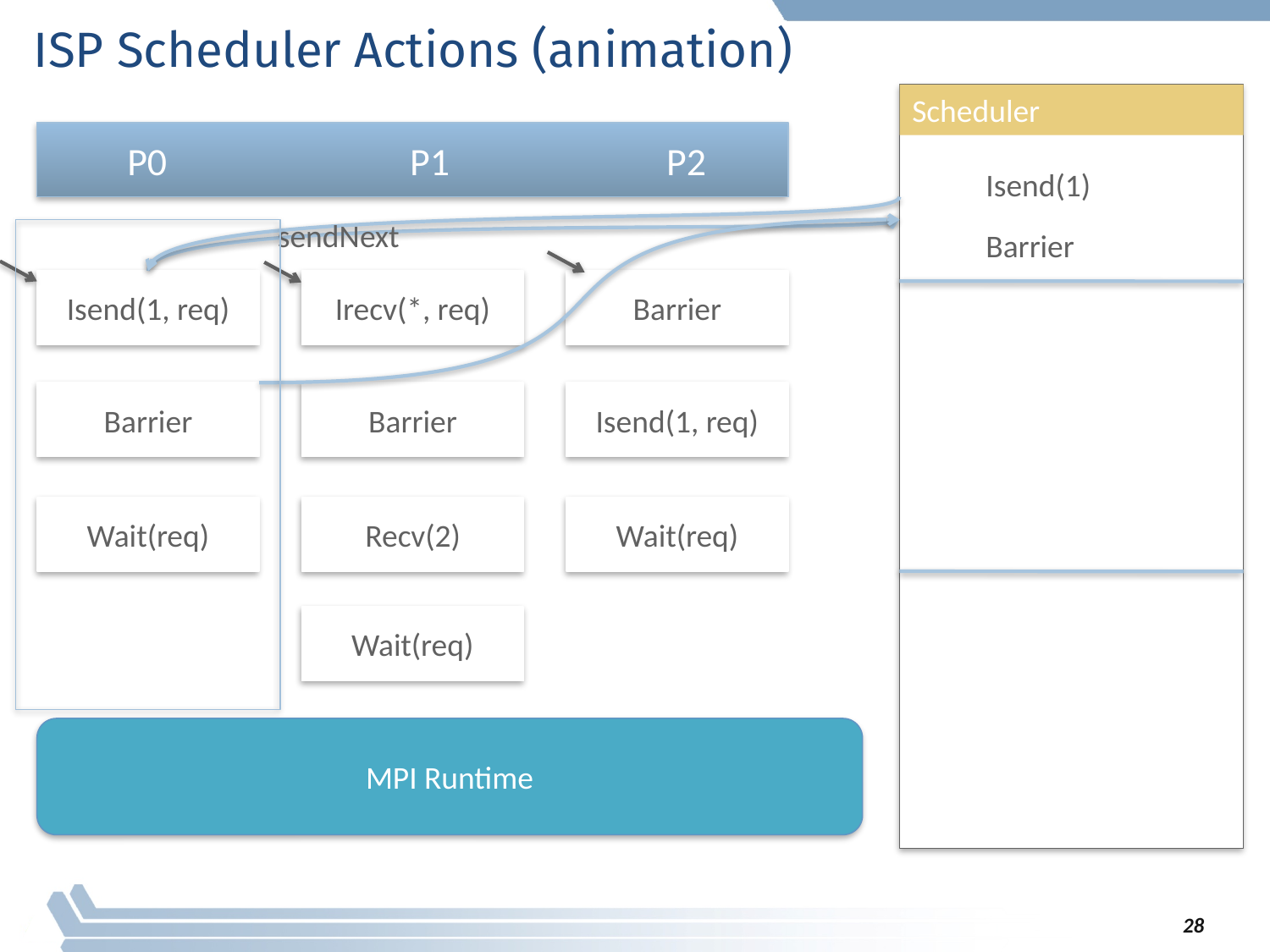

ISP Scheduler Actions (animation)

Scheduler
 P0                            P1                         P2
Isend(1)
sendNext

Barrier
Isend(1, req)
Irecv(*, req)
Barrier
Recv(2)
Wait(req)
Barrier
Isend(1, req)
Wait(req)
Barrier
Wait(req)
MPI Runtime
28